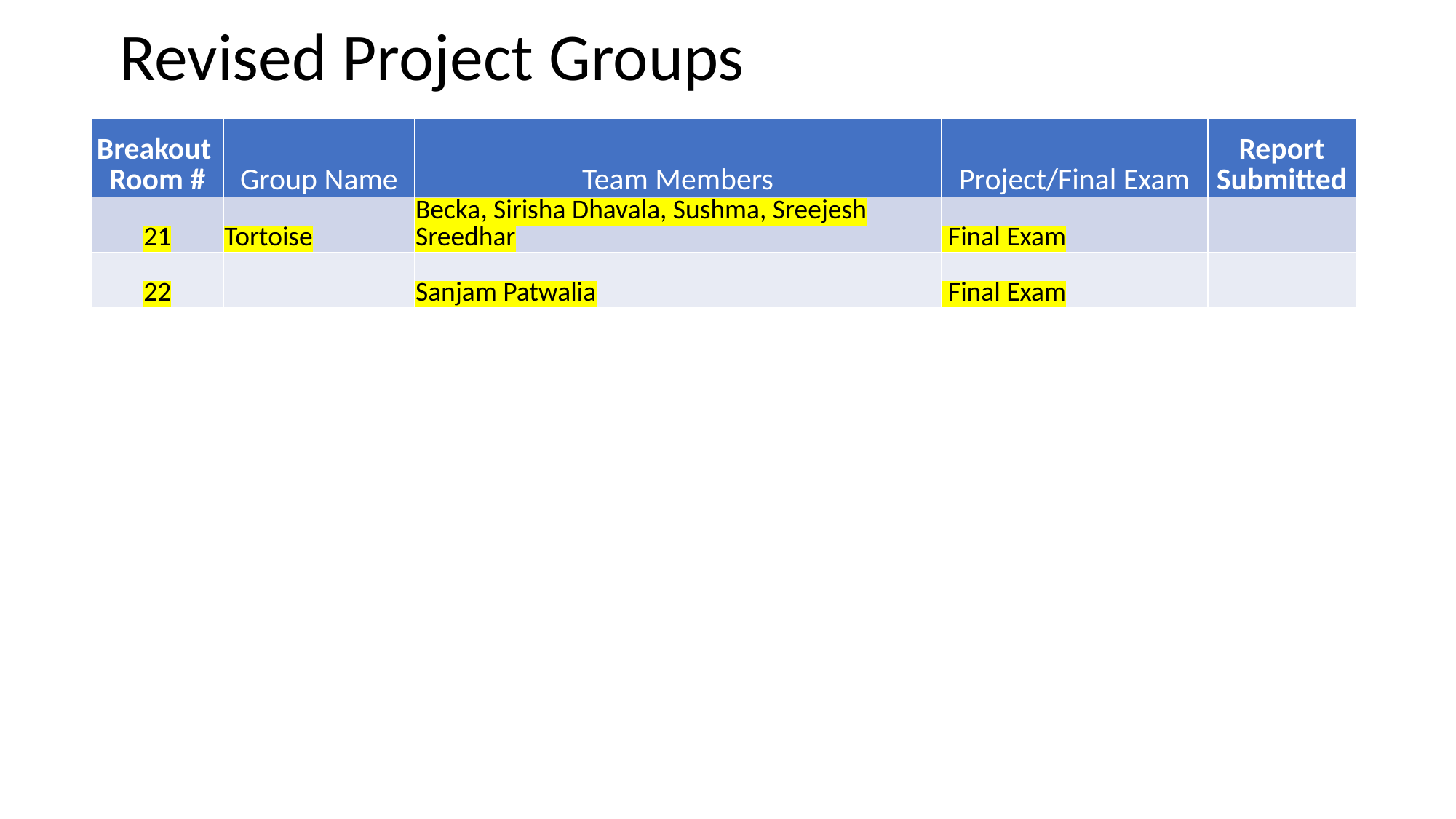

# Revised Project Groups
| Breakout Room # | Group Name | Team Members | Project/Final Exam | Report Submitted |
| --- | --- | --- | --- | --- |
| 21 | Tortoise | Becka, Sirisha Dhavala, Sushma, Sreejesh Sreedhar | Final Exam |  |
| 22 |  | Sanjam Patwalia | Final Exam |  |